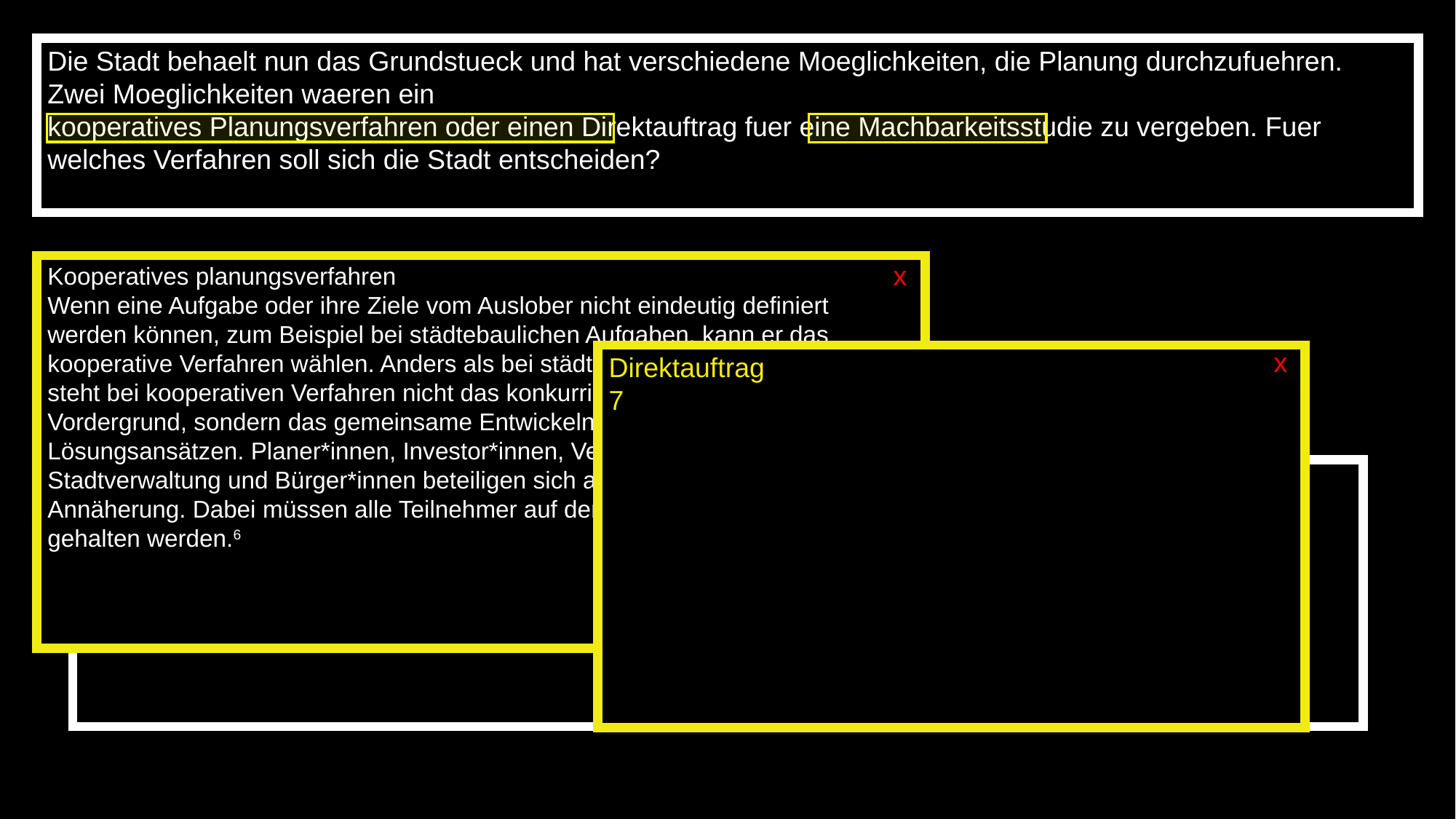

Die Stadt behaelt nun das Grundstueck und hat verschiedene Moeglichkeiten, die Planung durchzufuehren. Zwei Moeglichkeiten waeren ein
kooperatives Planungsverfahren oder einen Direktauftrag fuer eine Machbarkeitsstudie zu vergeben. Fuer welches Verfahren soll sich die Stadt entscheiden?

x
Kooperatives planungsverfahren
Wenn eine Aufgabe oder ihre Ziele vom Auslober nicht eindeutig definiert werden können, zum Beispiel bei städtebaulichen Aufgaben, kann er das kooperative Verfahren wählen. Anders als bei städtebaulichen Wettbewerben steht bei kooperativen Verfahren nicht das konkurrierende Planen im Vordergrund, sondern das gemeinsame Entwickeln von städtebaulichen Lösungsansätzen. Planer*innen, Investor*innen, Vertreter*innen aus Politik und Stadtverwaltung und Bürger*innen beteiligen sich an der schrittweisen Annäherung. Dabei müssen alle Teilnehmer auf dem gleichen Informationsstand gehalten werden.6

x
Direktauftrag
7
Kooperatives
Planungsverfahren
Direktauftrag
Machbarkeits
studie